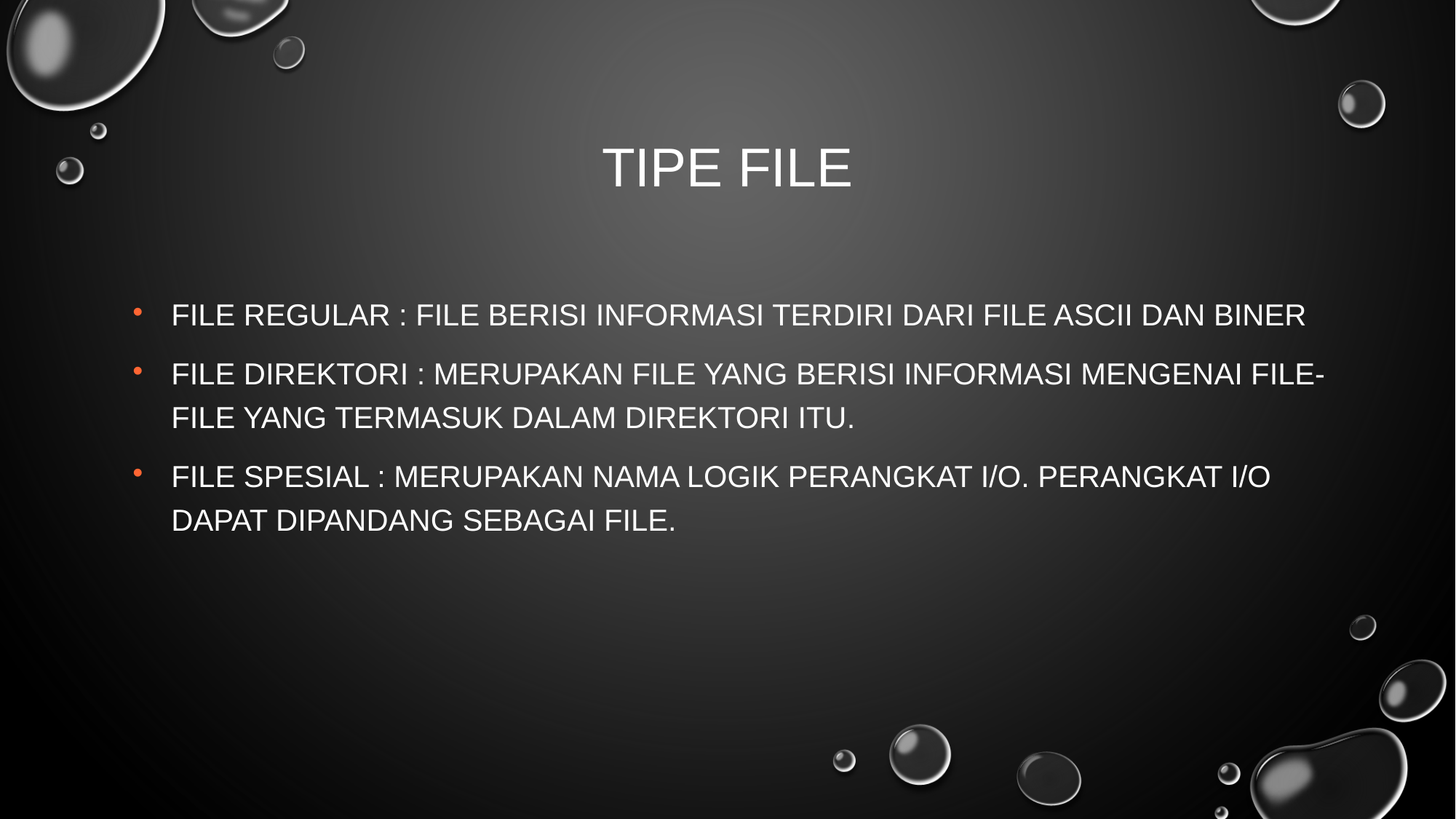

# TIPE FILE
File regular : file berisi informasi terdiri dari file ASCII dan biner
File direktori : merupakan file yang berisi informasi mengenai file-file yang termasuk dalam direktori itu.
File spesial : merupakan nama logik perangkat I/O. Perangkat I/O dapat dipandang sebagai file.